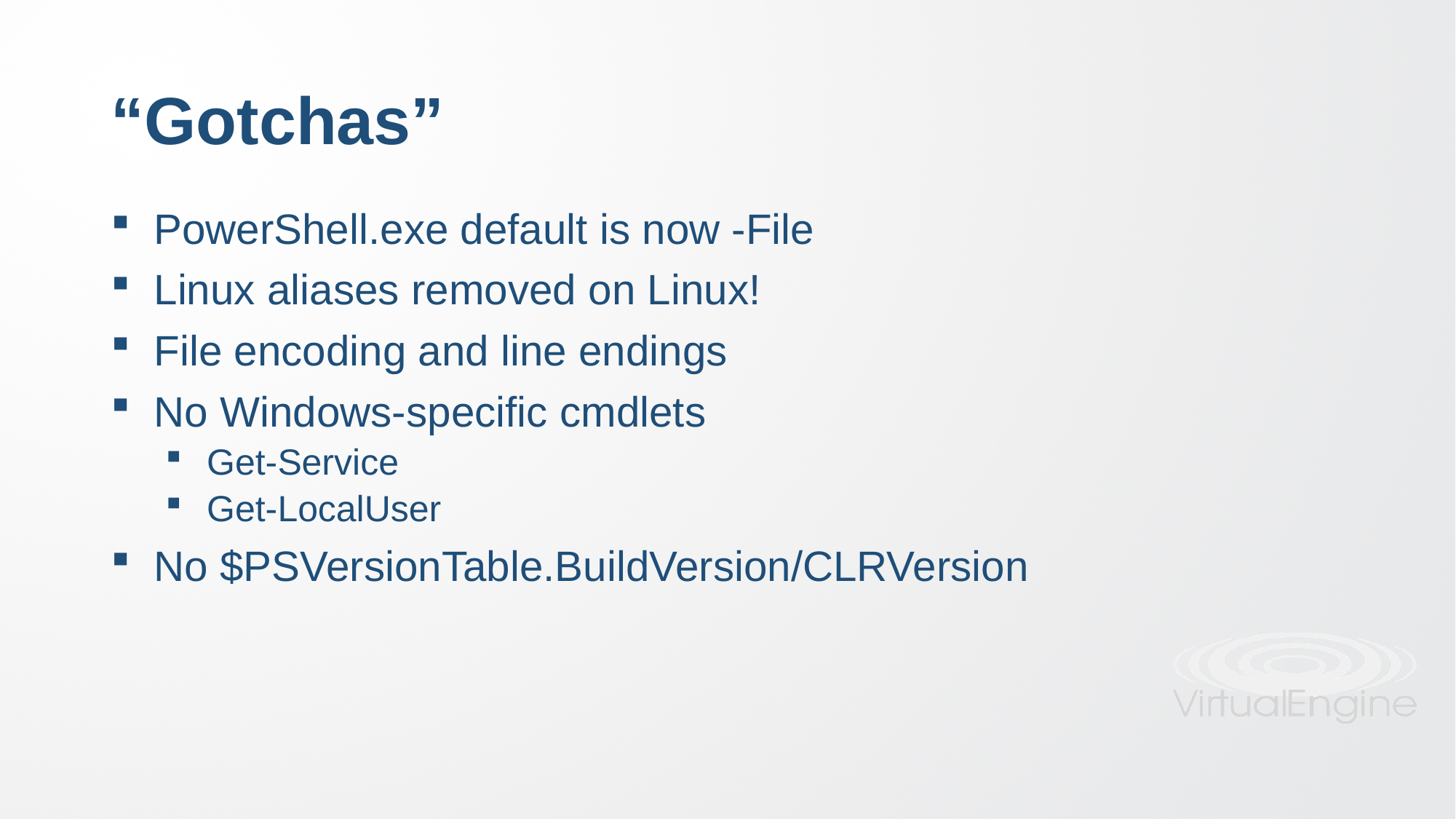

# “Gotchas”
PowerShell.exe default is now -File
Linux aliases removed on Linux!
File encoding and line endings
No Windows-specific cmdlets
Get-Service
Get-LocalUser
No $PSVersionTable.BuildVersion/CLRVersion